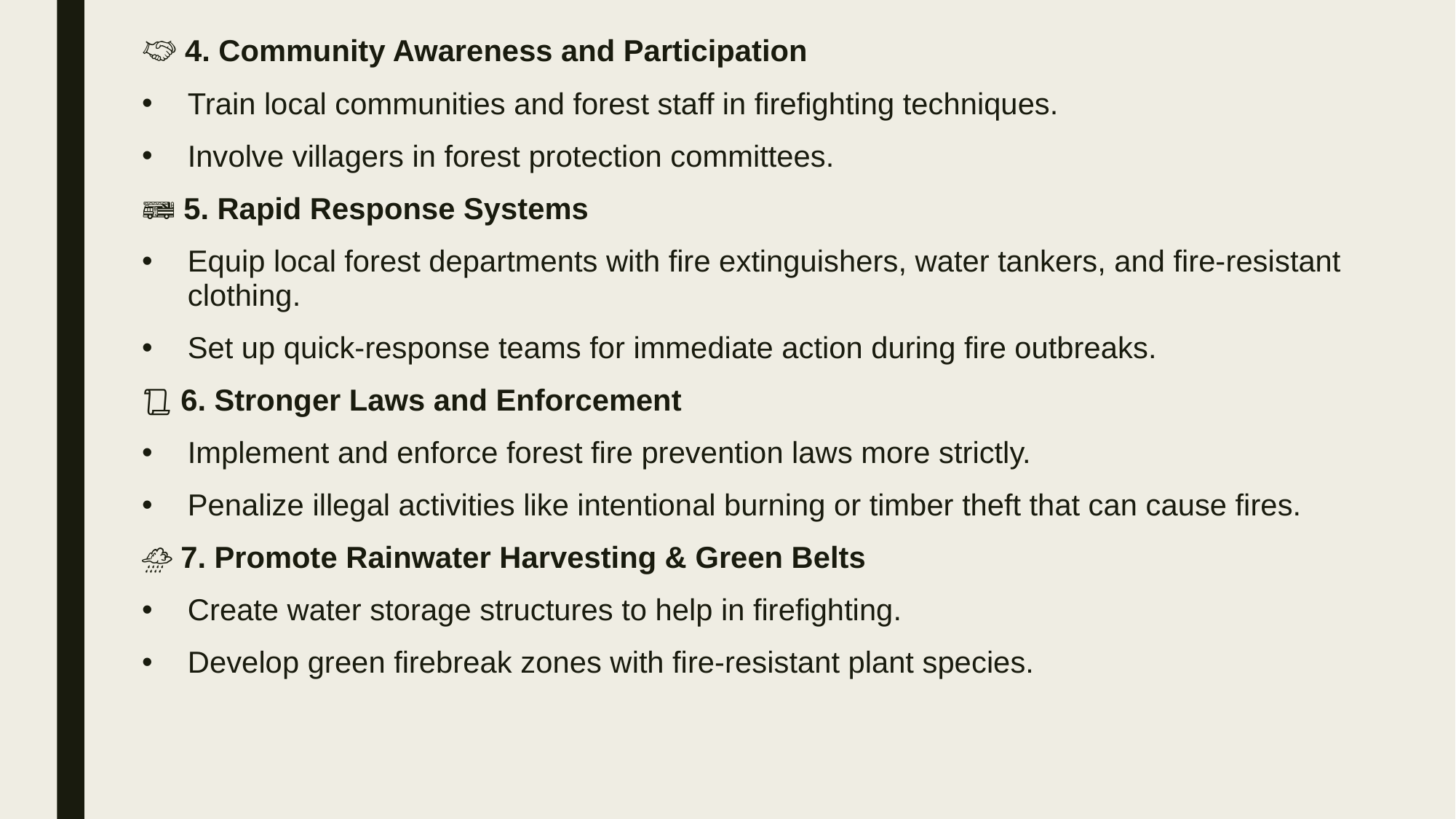

🤝 4. Community Awareness and Participation
Train local communities and forest staff in firefighting techniques.
Involve villagers in forest protection committees.
🚒 5. Rapid Response Systems
Equip local forest departments with fire extinguishers, water tankers, and fire-resistant clothing.
Set up quick-response teams for immediate action during fire outbreaks.
📜 6. Stronger Laws and Enforcement
Implement and enforce forest fire prevention laws more strictly.
Penalize illegal activities like intentional burning or timber theft that can cause fires.
🌧️ 7. Promote Rainwater Harvesting & Green Belts
Create water storage structures to help in firefighting.
Develop green firebreak zones with fire-resistant plant species.